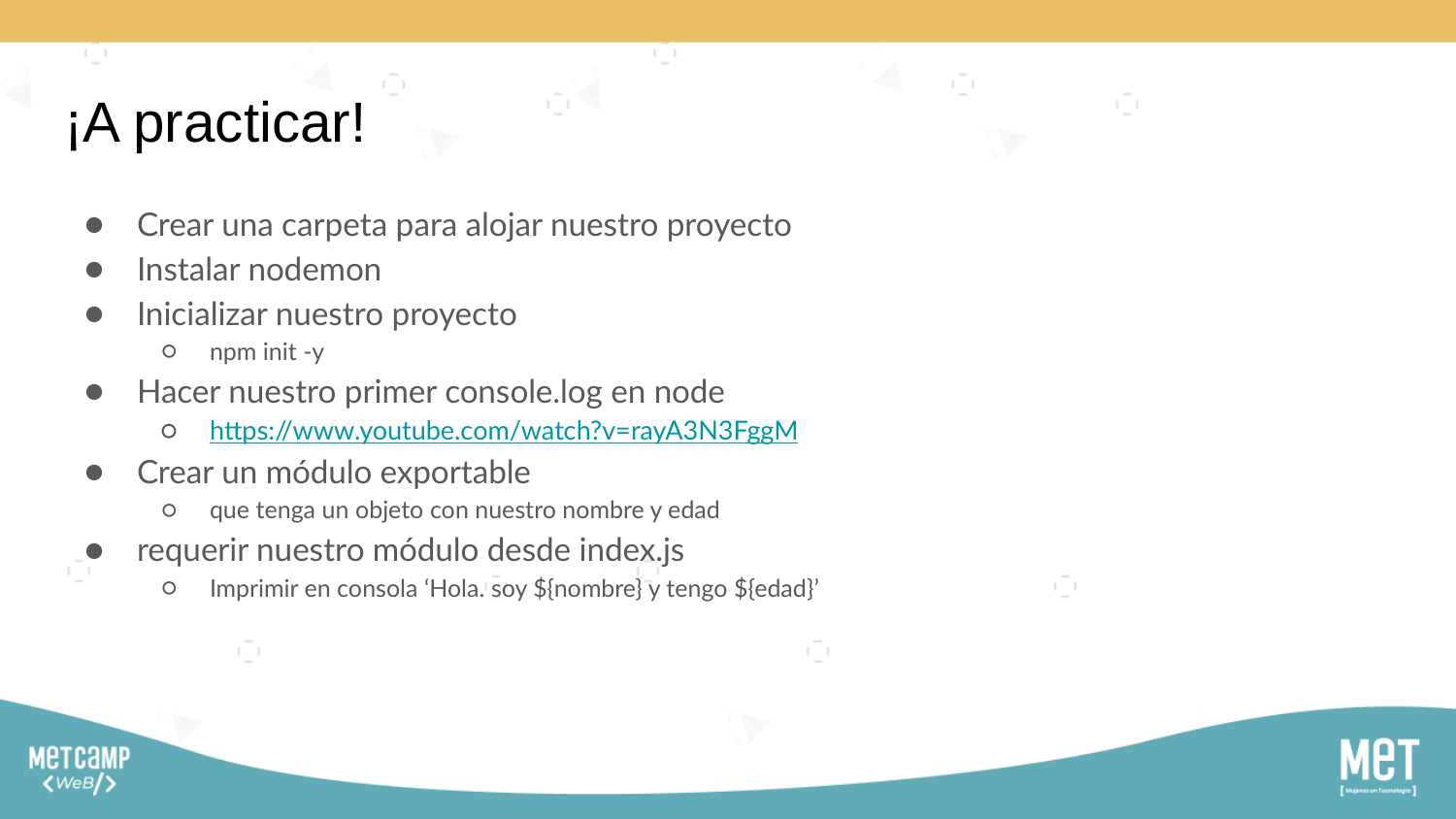

# ¡A practicar!

Crear una carpeta para alojar nuestro proyecto
Instalar nodemon
Inicializar nuestro proyecto
npm init -y
Hacer nuestro primer console.log en node
https://www.youtube.com/watch?v=rayA3N3FggM
Crear un módulo exportable
que tenga un objeto con nuestro nombre y edad
requerir nuestro módulo desde index.js
Imprimir en consola ‘Hola. soy ${nombre} y tengo ${edad}’